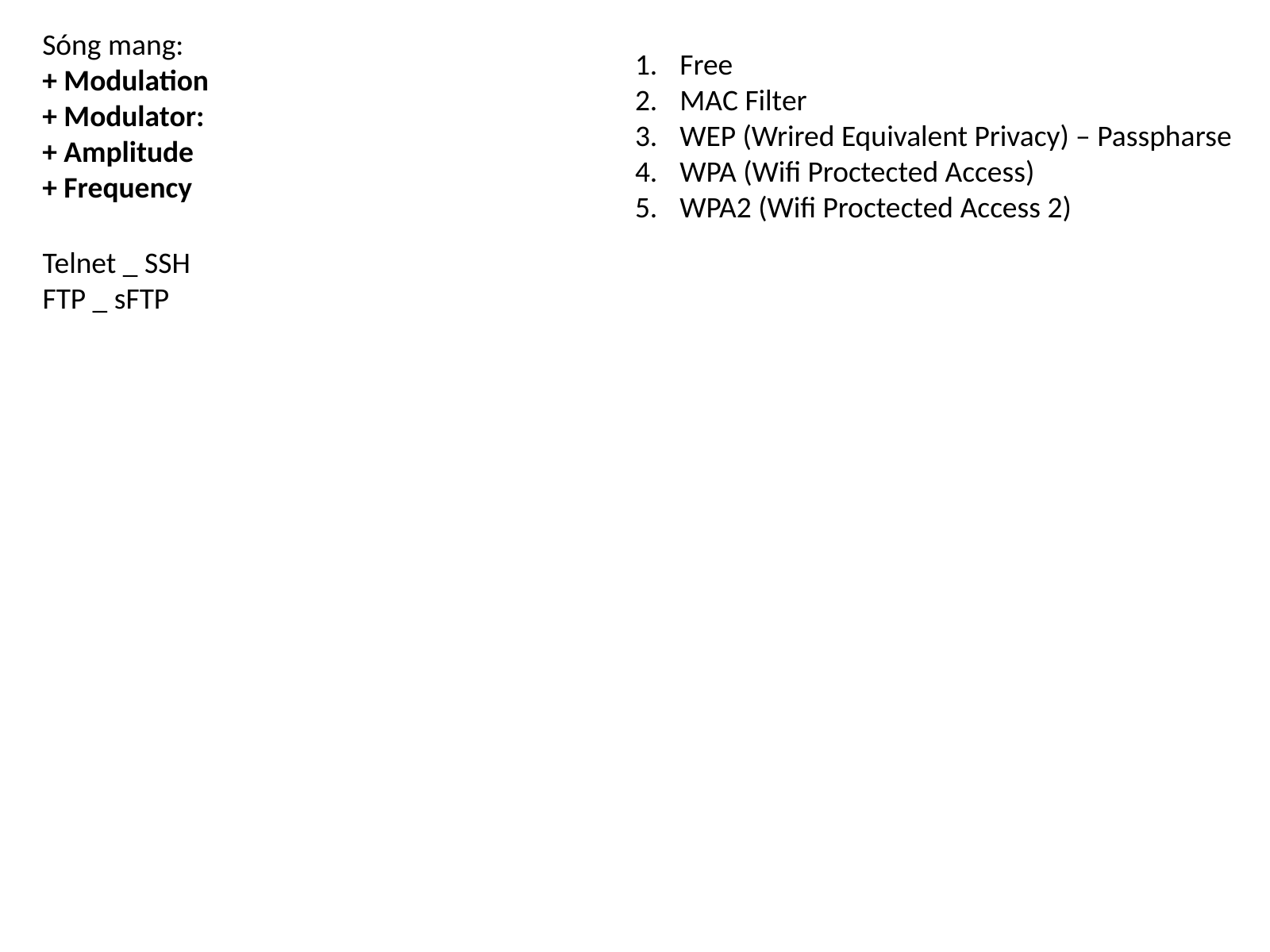

Sóng mang:
+ Modulation
+ Modulator:
+ Amplitude
+ Frequency
Free
MAC Filter
WEP (Wrired Equivalent Privacy) – Passpharse
WPA (Wifi Proctected Access)
WPA2 (Wifi Proctected Access 2)
Telnet _ SSH
FTP _ sFTP